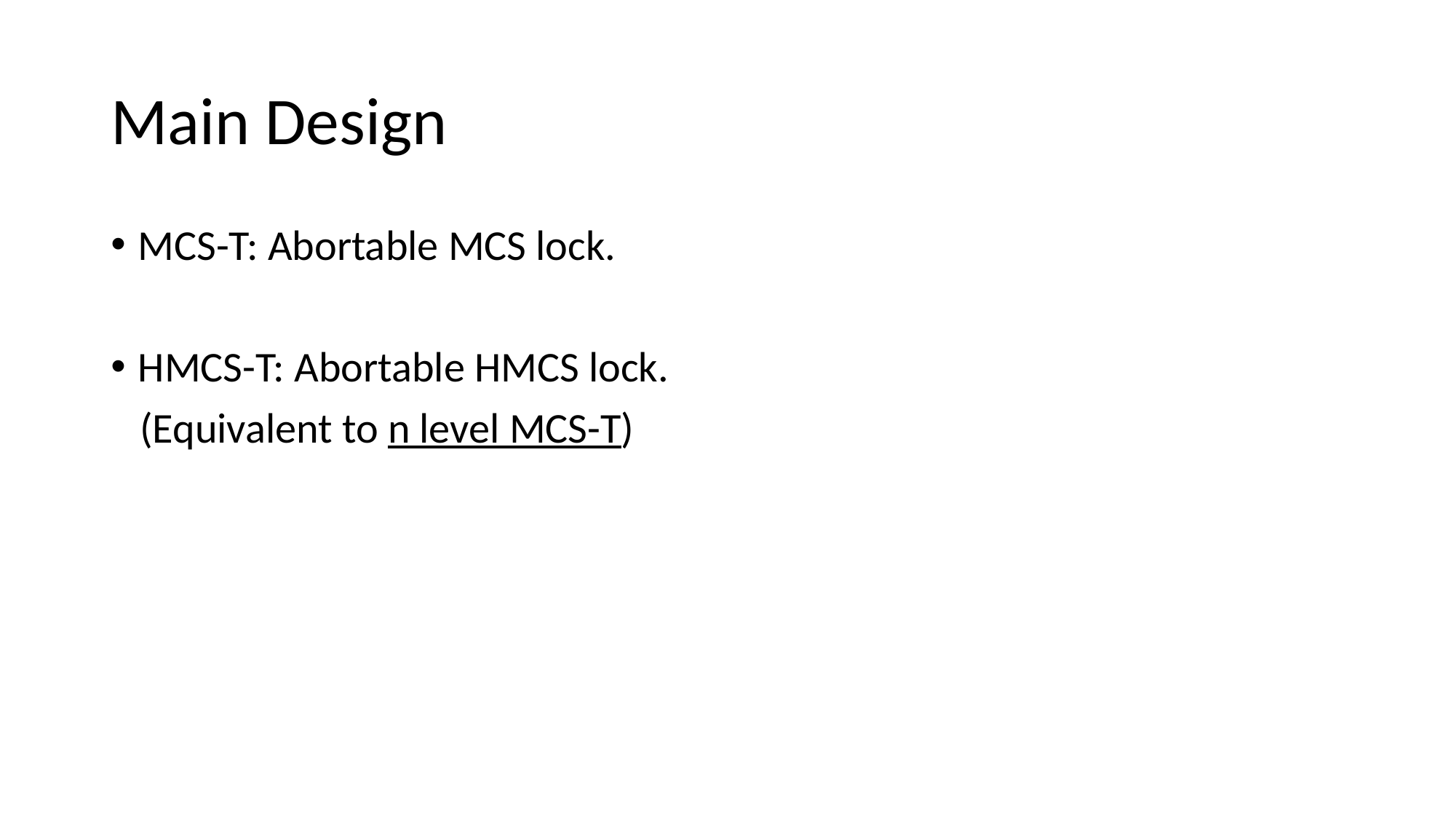

# Main Design
MCS-T: Abortable MCS lock.

HMCS-T: Abortable HMCS lock.
   (Equivalent to n level MCS-T)